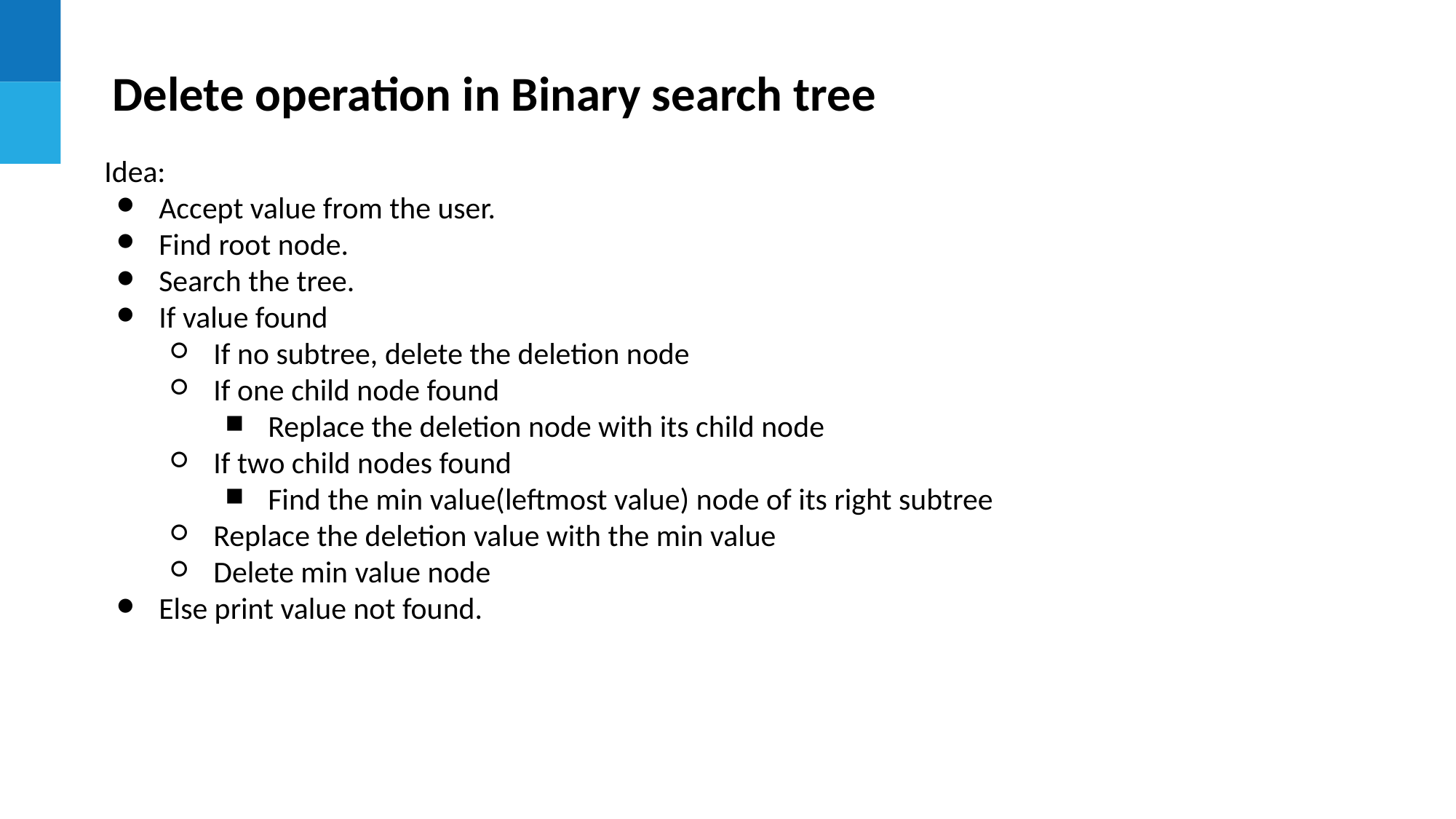

Delete operation in Binary search tree
Idea:
Accept value from the user.
Find root node.
Search the tree.
If value found
If no subtree, delete the deletion node
If one child node found
Replace the deletion node with its child node
If two child nodes found
Find the min value(leftmost value) node of its right subtree
Replace the deletion value with the min value
Delete min value node
Else print value not found.